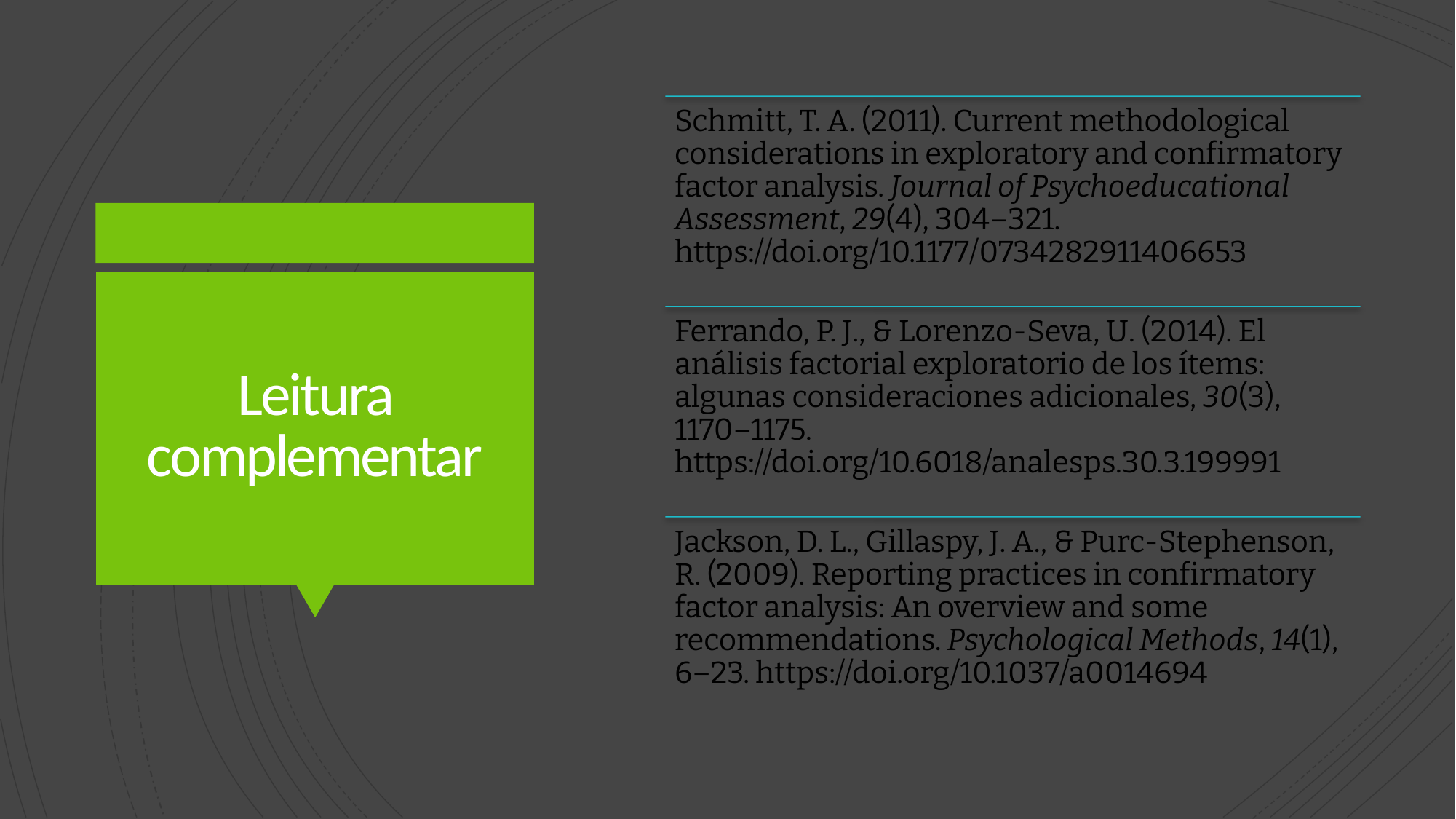

Schmitt, T. A. (2011). Current methodological considerations in exploratory and confirmatory factor analysis. Journal of Psychoeducational Assessment, 29(4), 304–321. https://doi.org/10.1177/0734282911406653
Ferrando, P. J., & Lorenzo-Seva, U. (2014). El análisis factorial exploratorio de los ítems: algunas consideraciones adicionales, 30(3), 1170–1175. https://doi.org/10.6018/analesps.30.3.199991
Jackson, D. L., Gillaspy, J. A., & Purc-Stephenson, R. (2009). Reporting practices in confirmatory factor analysis: An overview and some recommendations. Psychological Methods, 14(1), 6–23. https://doi.org/10.1037/a0014694
# Leitura complementar